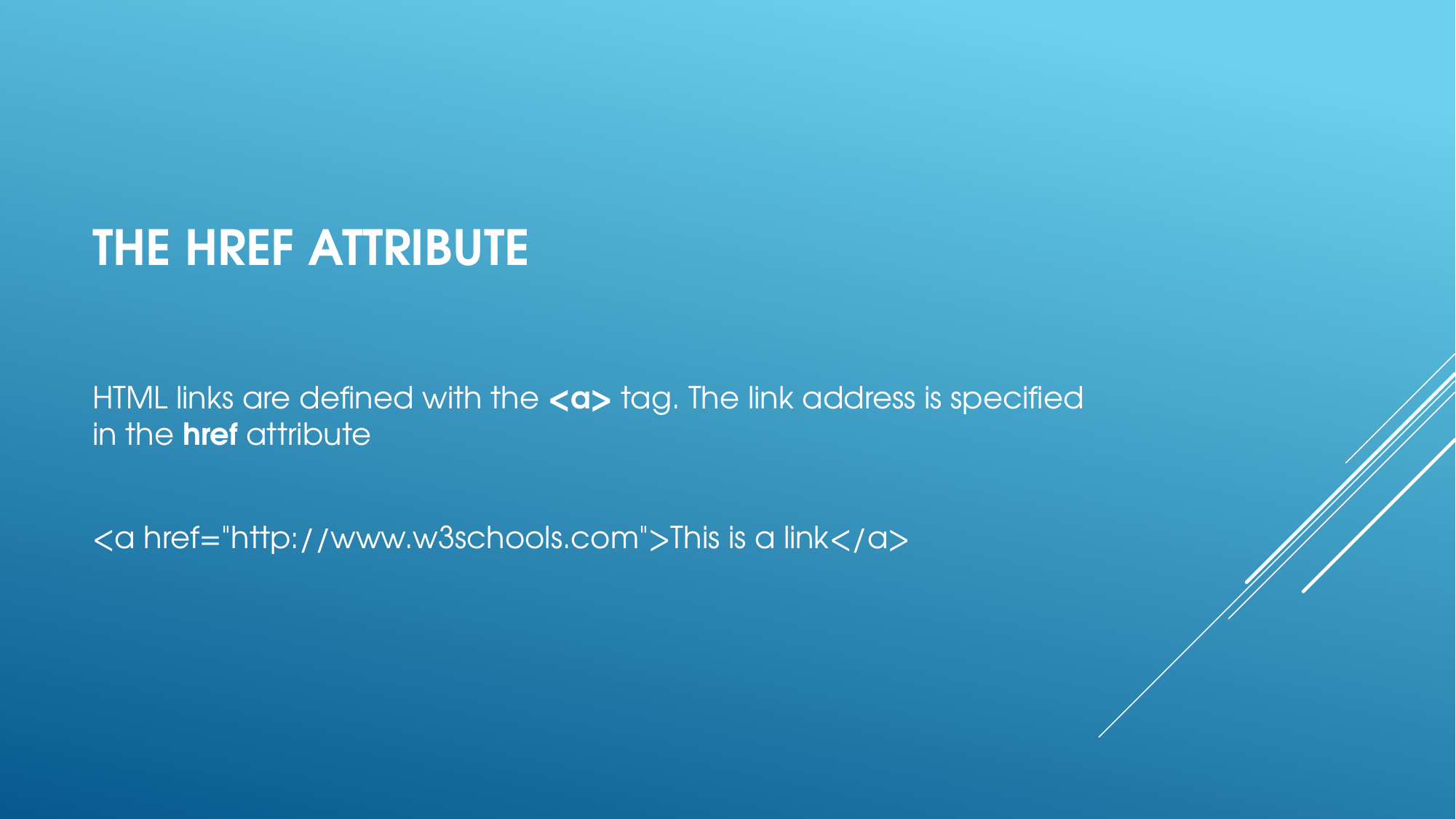

# The href Attribute
HTML links are defined with the <a> tag. The link address is specified in the href attribute

<a href="http://www.w3schools.com">This is a link</a>